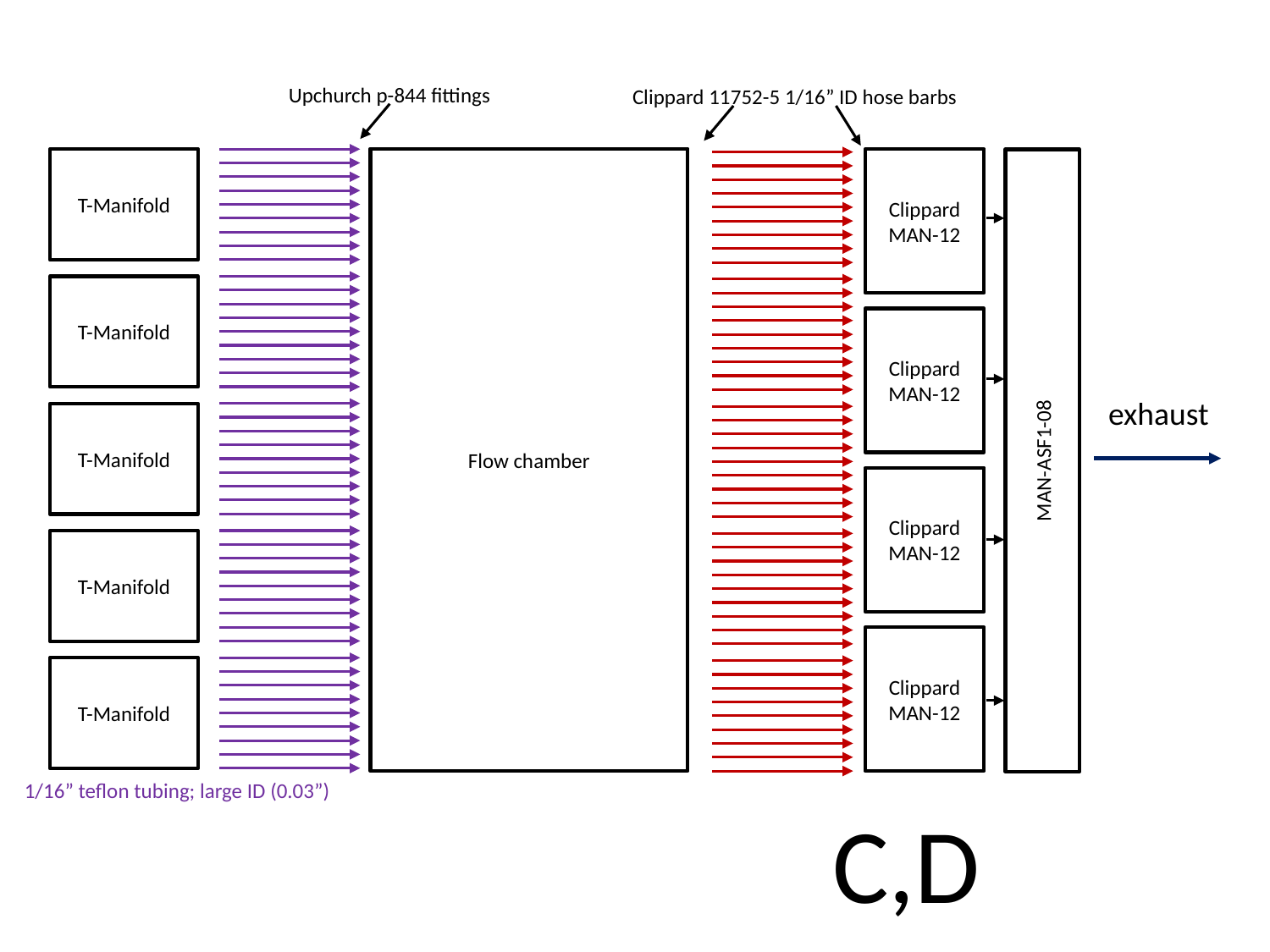

Upchurch p-844 fittings
Clippard 11752-5 1/16” ID hose barbs
Flow chamber
Clippard MAN-12
T-Manifold
MAN-ASF1-08
T-Manifold
Clippard MAN-12
exhaust
T-Manifold
Clippard MAN-12
T-Manifold
Clippard MAN-12
T-Manifold
1/16” teflon tubing; large ID (0.03”)
C,D